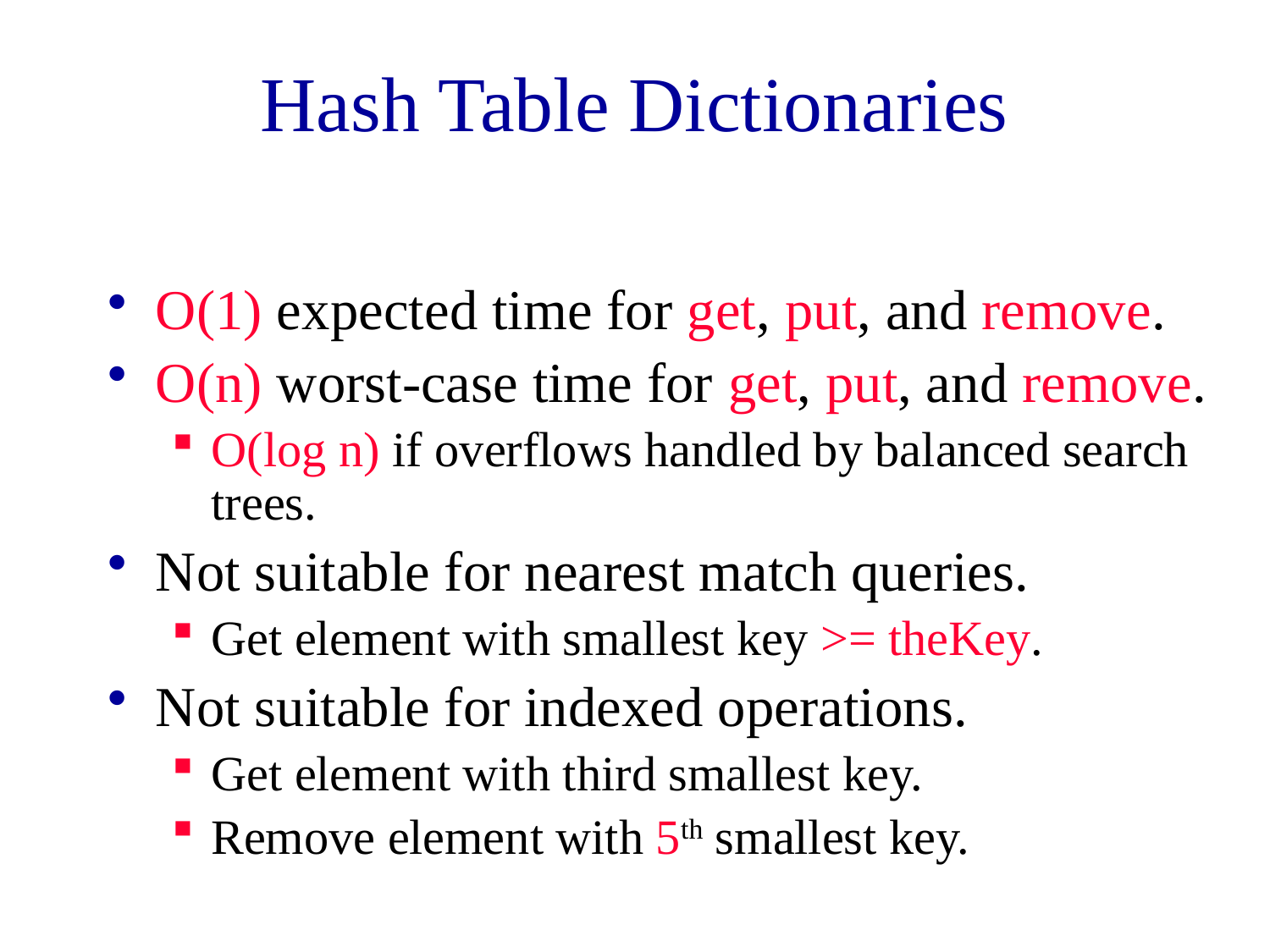

# Hash Table Dictionaries
O(1) expected time for get, put, and remove.
O(n) worst-case time for get, put, and remove.
O(log n) if overflows handled by balanced search trees.
Not suitable for nearest match queries.
Get element with smallest key >= theKey.
Not suitable for indexed operations.
Get element with third smallest key.
Remove element with 5th smallest key.